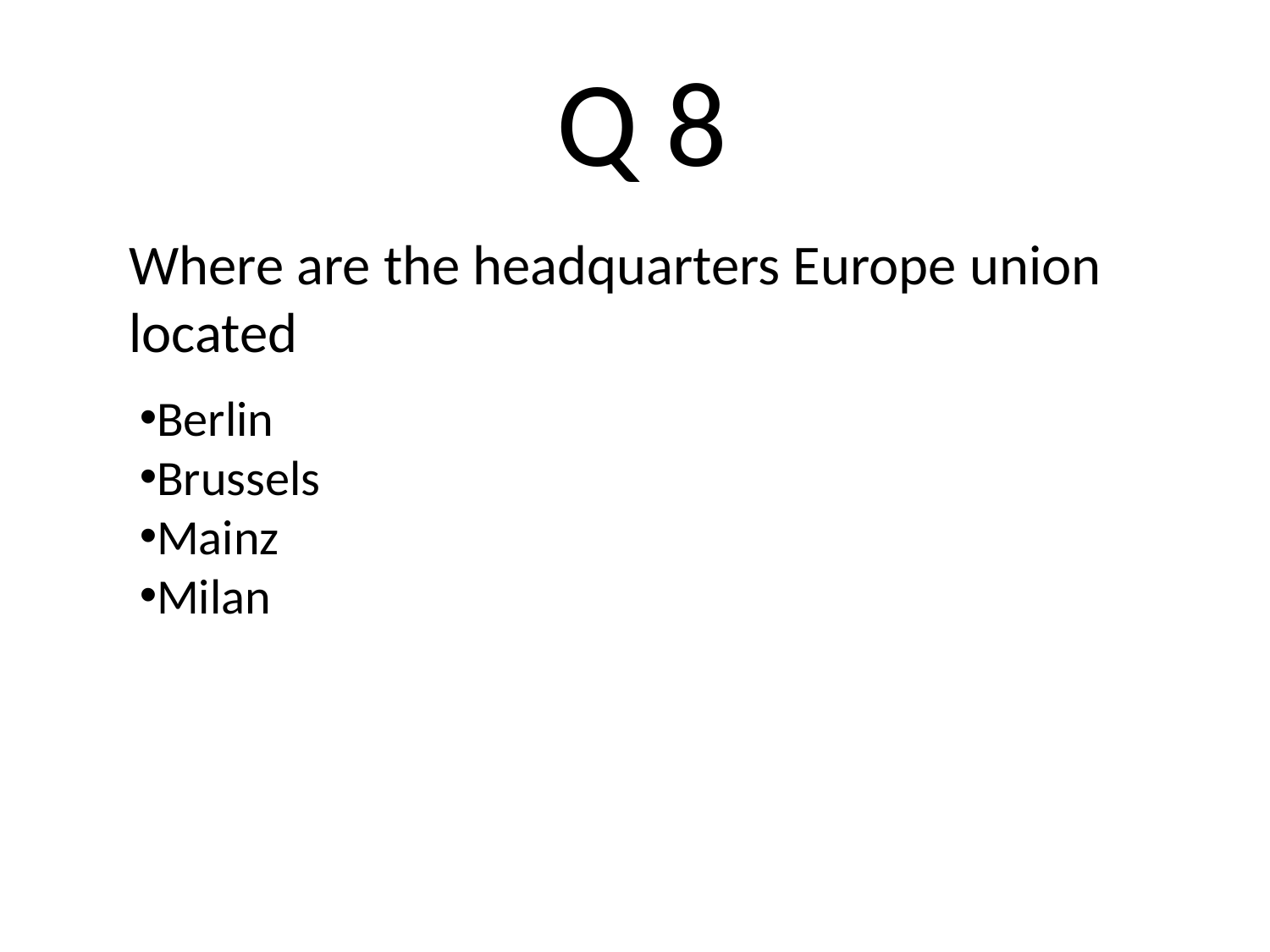

# Q 8
Where are the headquarters Europe union located

Berlin
Brussels
Mainz
Milan